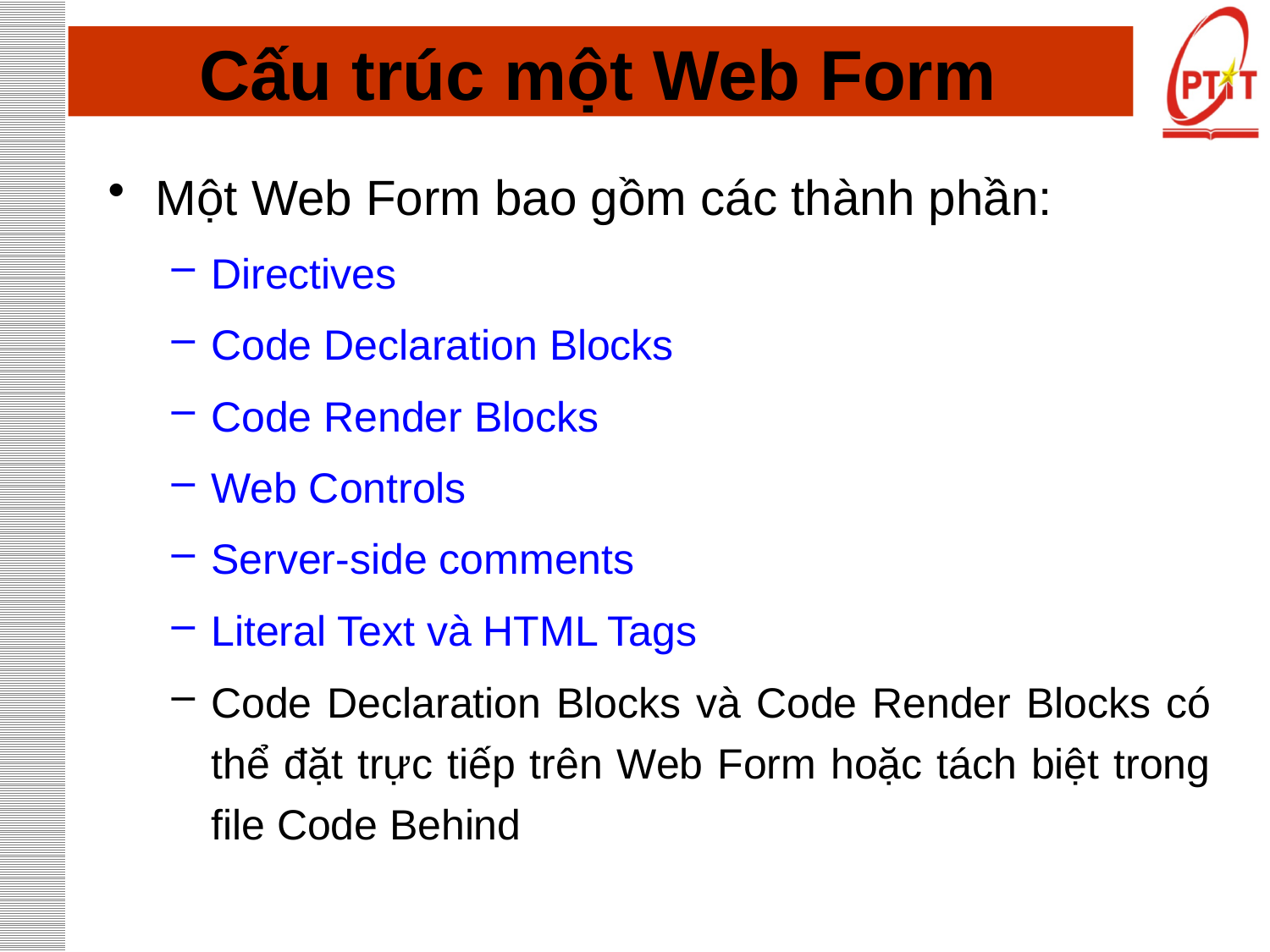

# Cấu trúc một Web Form
Một Web Form bao gồm các thành phần:
Directives
Code Declaration Blocks
Code Render Blocks
Web Controls
Server-side comments
Literal Text và HTML Tags
Code Declaration Blocks và Code Render Blocks có thể đặt trực tiếp trên Web Form hoặc tách biệt trong file Code Behind